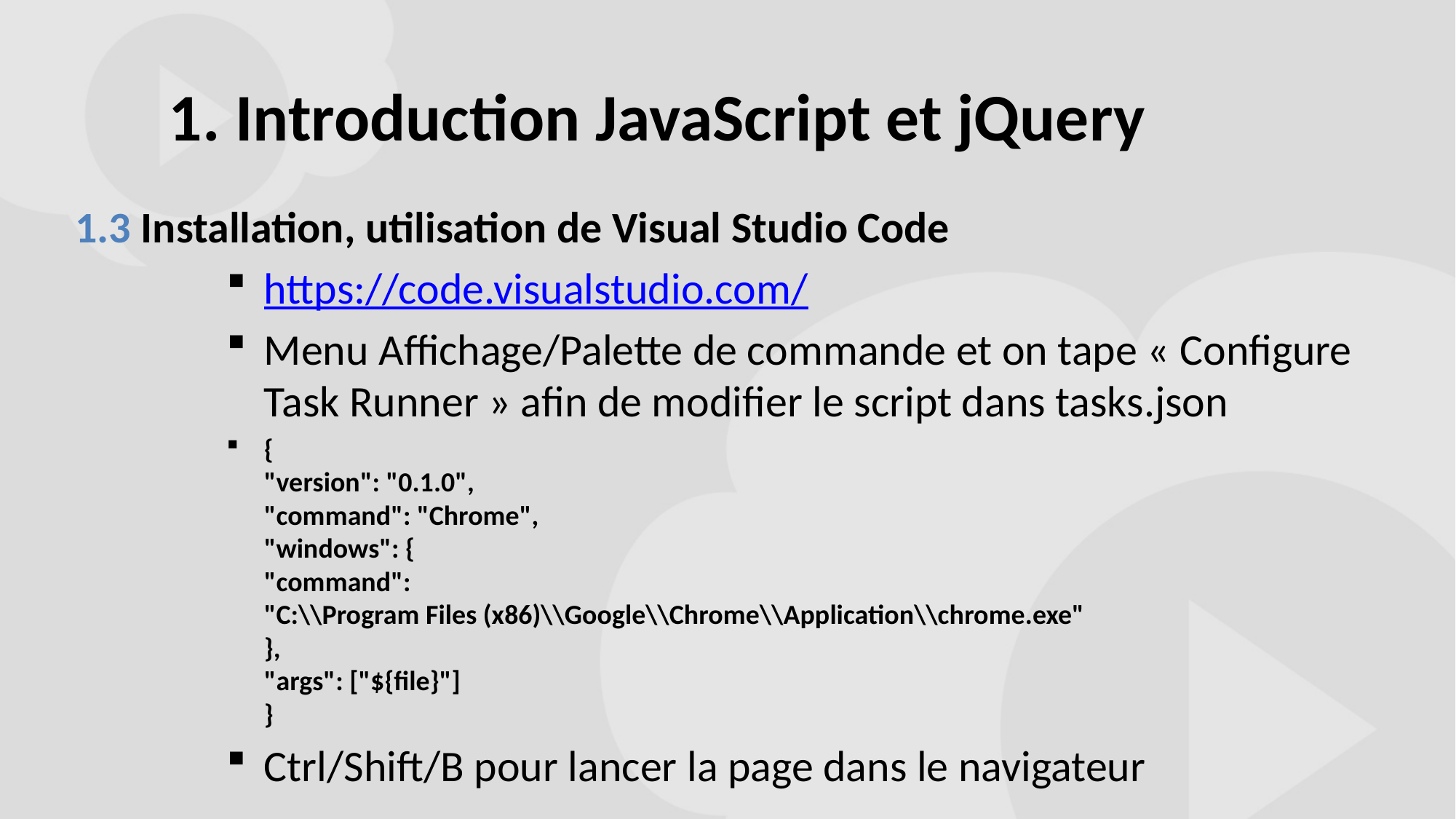

# 1. Introduction JavaScript et jQuery
1.3 Installation, utilisation de Visual Studio Code
https://code.visualstudio.com/
Menu Affichage/Palette de commande et on tape « Configure Task Runner » afin de modifier le script dans tasks.json
{
	"version": "0.1.0",
	"command": "Chrome",
	"windows": {
		"command":
		"C:\\Program Files (x86)\\Google\\Chrome\\Application\\chrome.exe"
	},
	"args": ["${file}"]
}
Ctrl/Shift/B pour lancer la page dans le navigateur